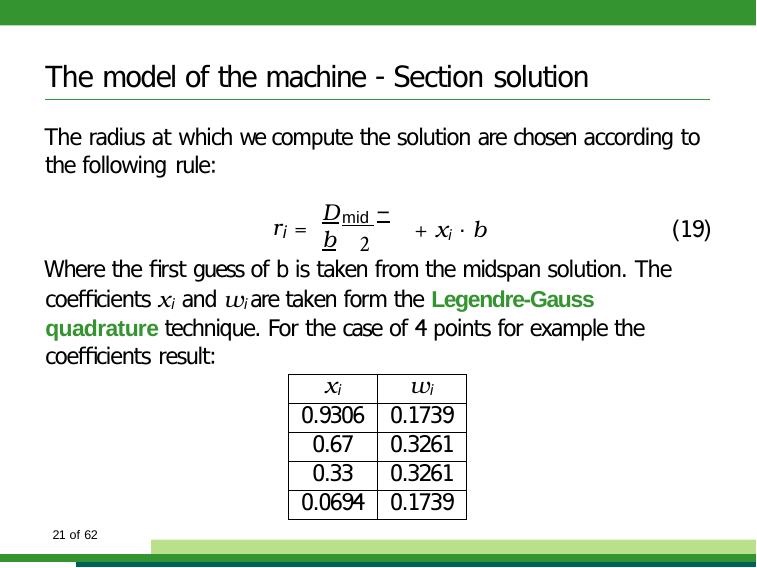

# The model of the machine - Section solution

The radius at which we compute the solution are chosen according to  the following rule:
D	− b
mid
2
r =
+ xi · b	(19)
i
Where the first guess of b is taken from the midspan solution. The  coefficients xi and wi are taken form the Legendre-Gauss  quadrature technique. For the case of 4 points for example the  coefficients result:
| xi | wi |
| --- | --- |
| 0.9306 | 0.1739 |
| 0.67 | 0.3261 |
| 0.33 | 0.3261 |
| 0.0694 | 0.1739 |
21 of 62